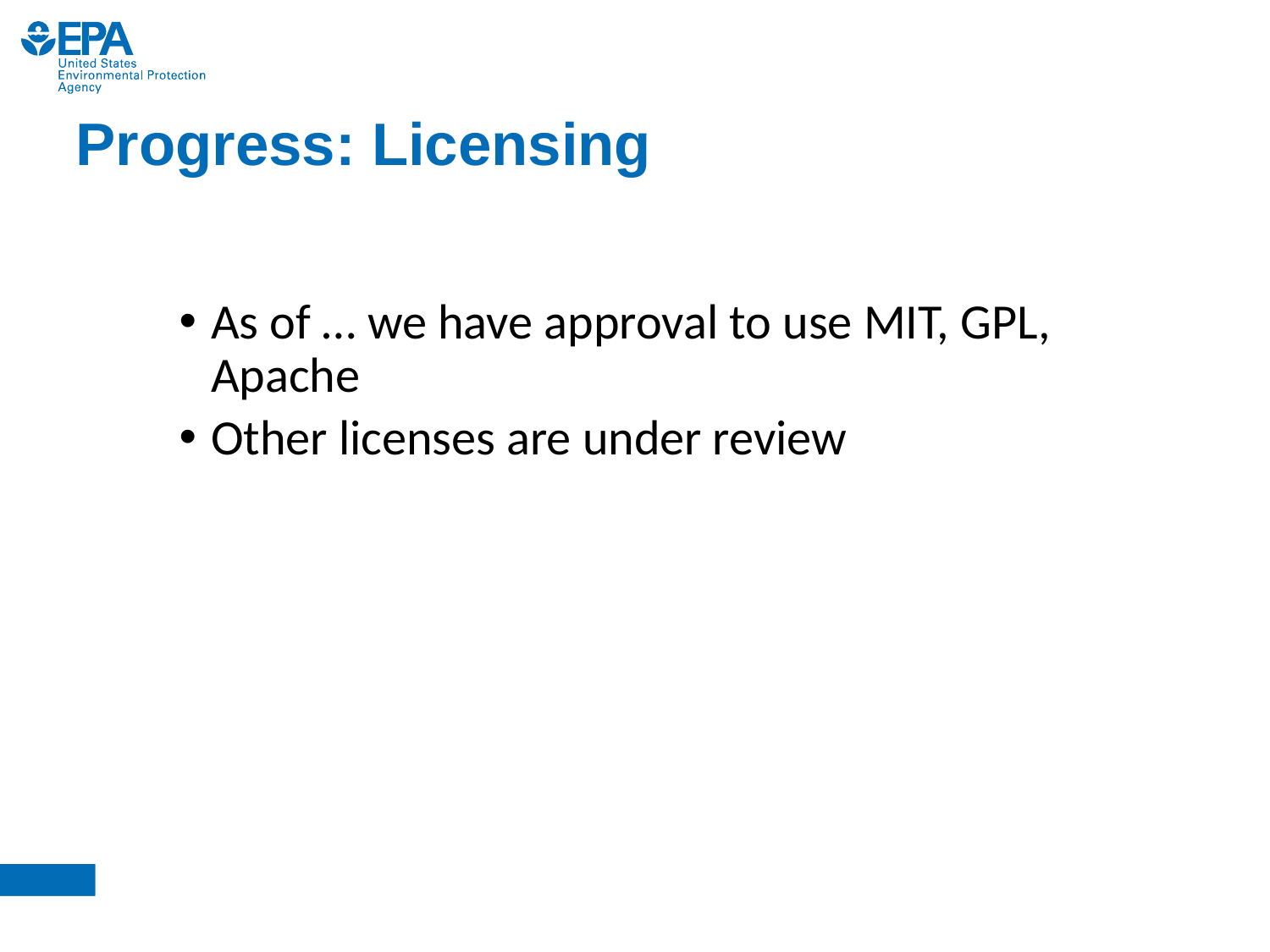

# Progress: Licensing
As of … we have approval to use MIT, GPL, Apache
Other licenses are under review